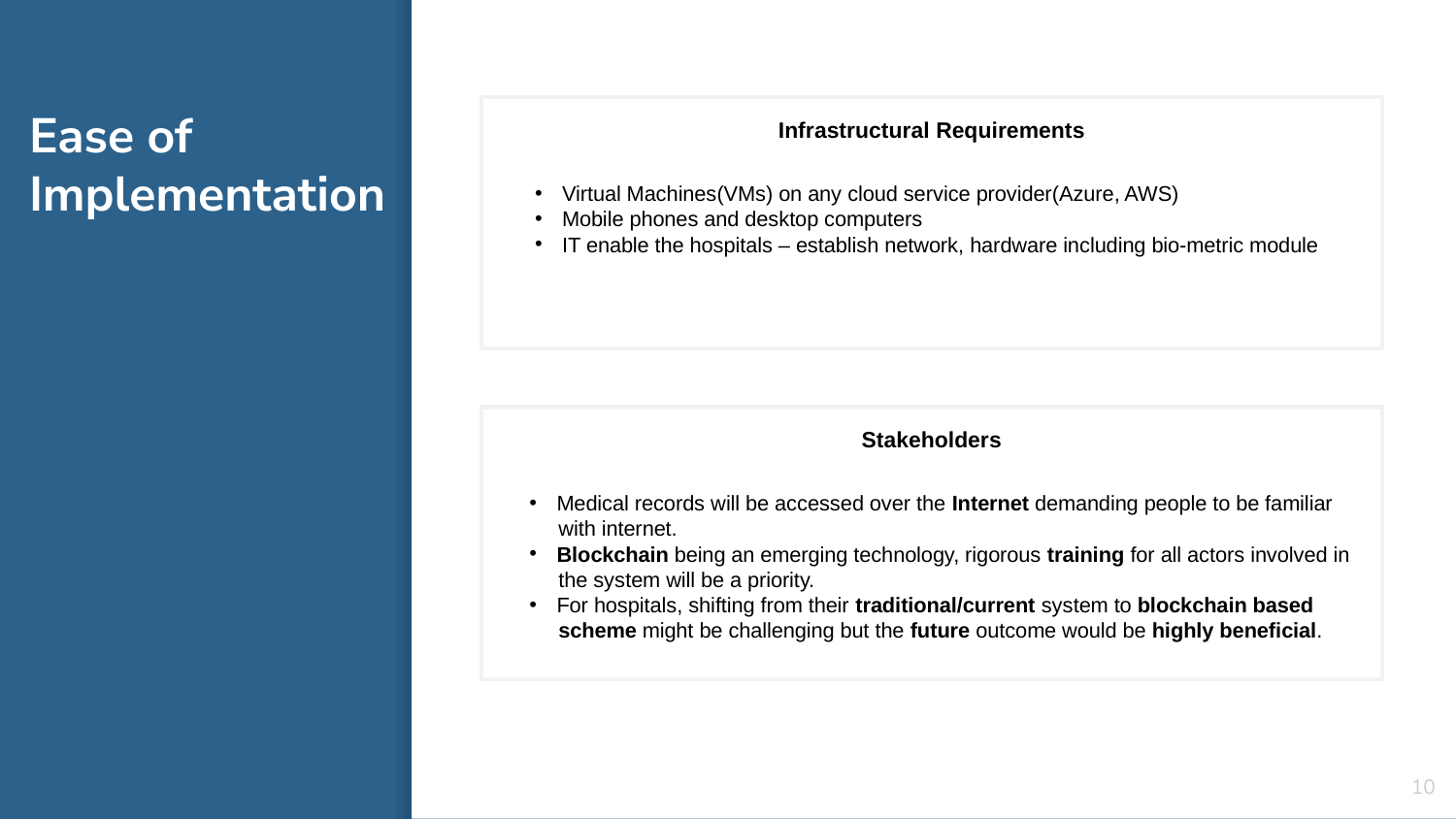

# Ease of Implementation

Infrastructural Requirements
Virtual Machines(VMs) on any cloud service provider(Azure, AWS)
Mobile phones and desktop computers
IT enable the hospitals – establish network, hardware including bio-metric module

Stakeholders
Medical records will be accessed over the Internet demanding people to be familiar
     with internet.
Blockchain being an emerging technology, rigorous training for all actors involved in
     the system will be a priority.
For hospitals, shifting from their traditional/current system to blockchain based
     scheme might be challenging but the future outcome would be highly beneficial.

10